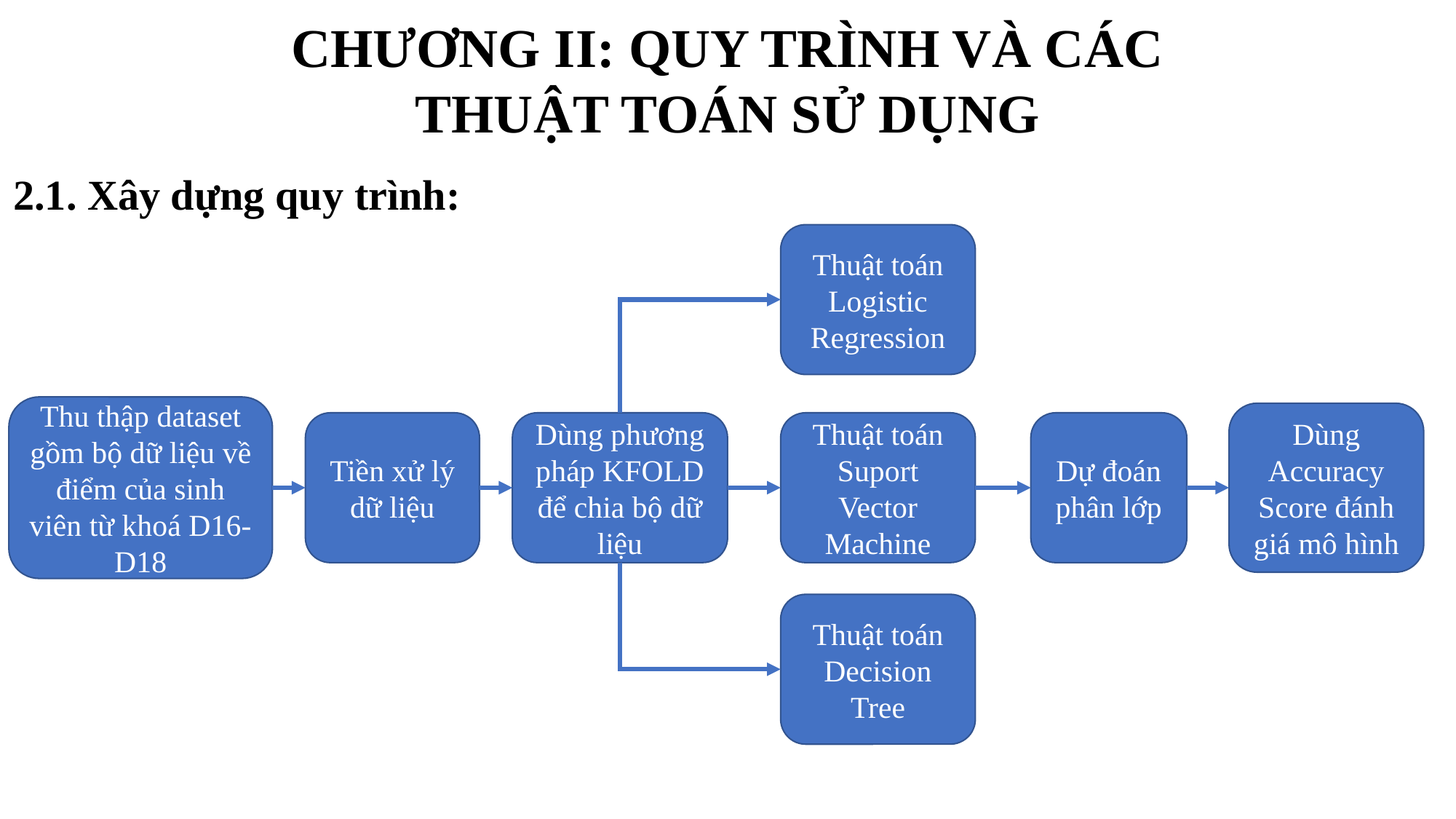

CHƯƠNG II: QUY TRÌNH VÀ CÁC THUẬT TOÁN SỬ DỤNG
2.1. Xây dựng quy trình:
Thuật toán
Logistic Regression
Thu thập dataset gồm bộ dữ liệu về điểm của sinh viên từ khoá D16-D18
Dùng Accuracy Score đánh giá mô hình
Tiền xử lý dữ liệu
Dùng phương pháp KFOLD để chia bộ dữ liệu
Thuật toán
Suport Vector Machine
Dự đoán phân lớp
Thuật toán
Decision Tree